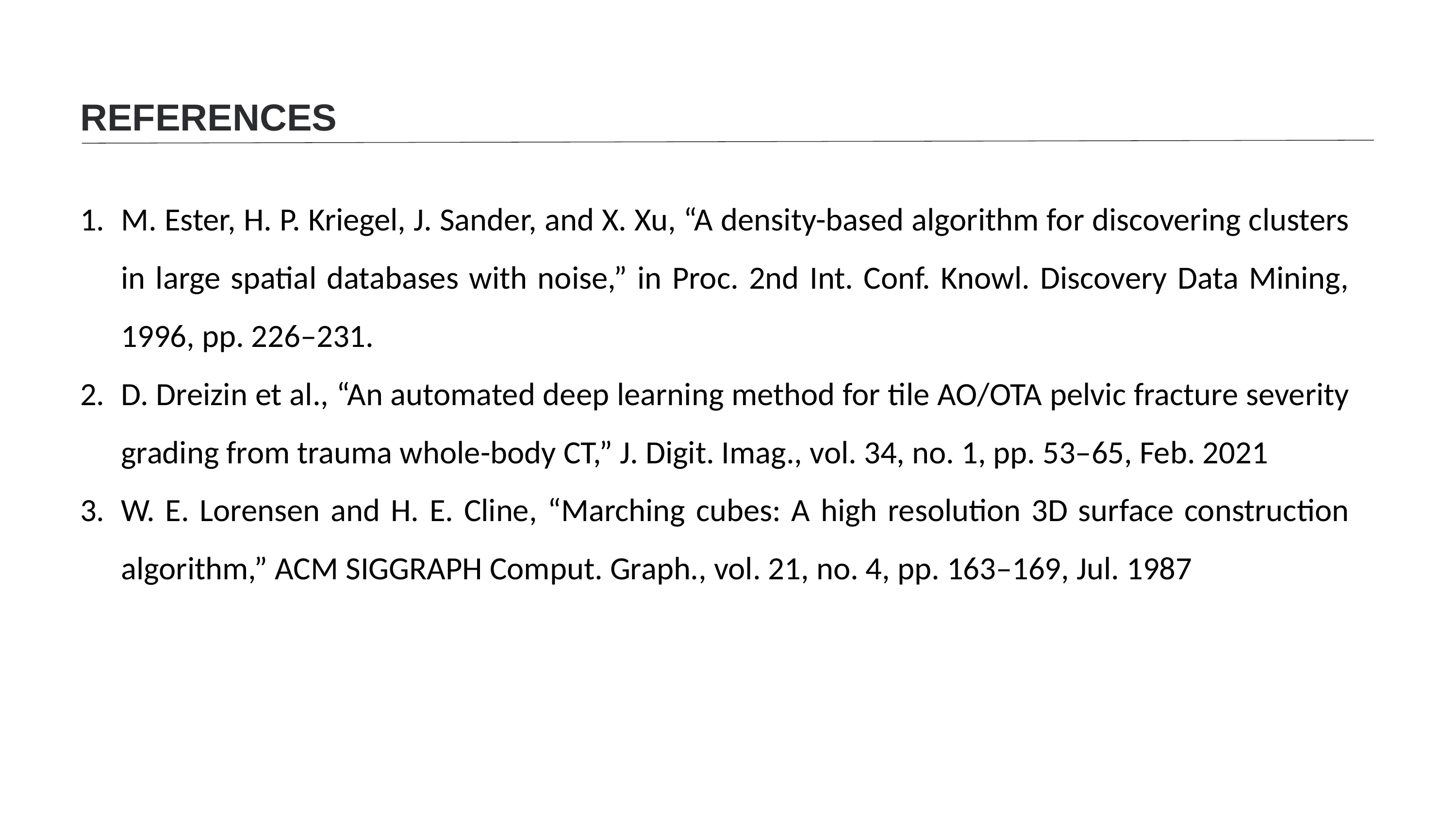

REFERENCES
M. Ester, H. P. Kriegel, J. Sander, and X. Xu, “A density-based algorithm for discovering clusters in large spatial databases with noise,” in Proc. 2nd Int. Conf. Knowl. Discovery Data Mining, 1996, pp. 226–231.
D. Dreizin et al., “An automated deep learning method for tile AO/OTA pelvic fracture severity grading from trauma whole-body CT,” J. Digit. Imag., vol. 34, no. 1, pp. 53–65, Feb. 2021
W. E. Lorensen and H. E. Cline, “Marching cubes: A high resolution 3D surface construction algorithm,” ACM SIGGRAPH Comput. Graph., vol. 21, no. 4, pp. 163–169, Jul. 1987